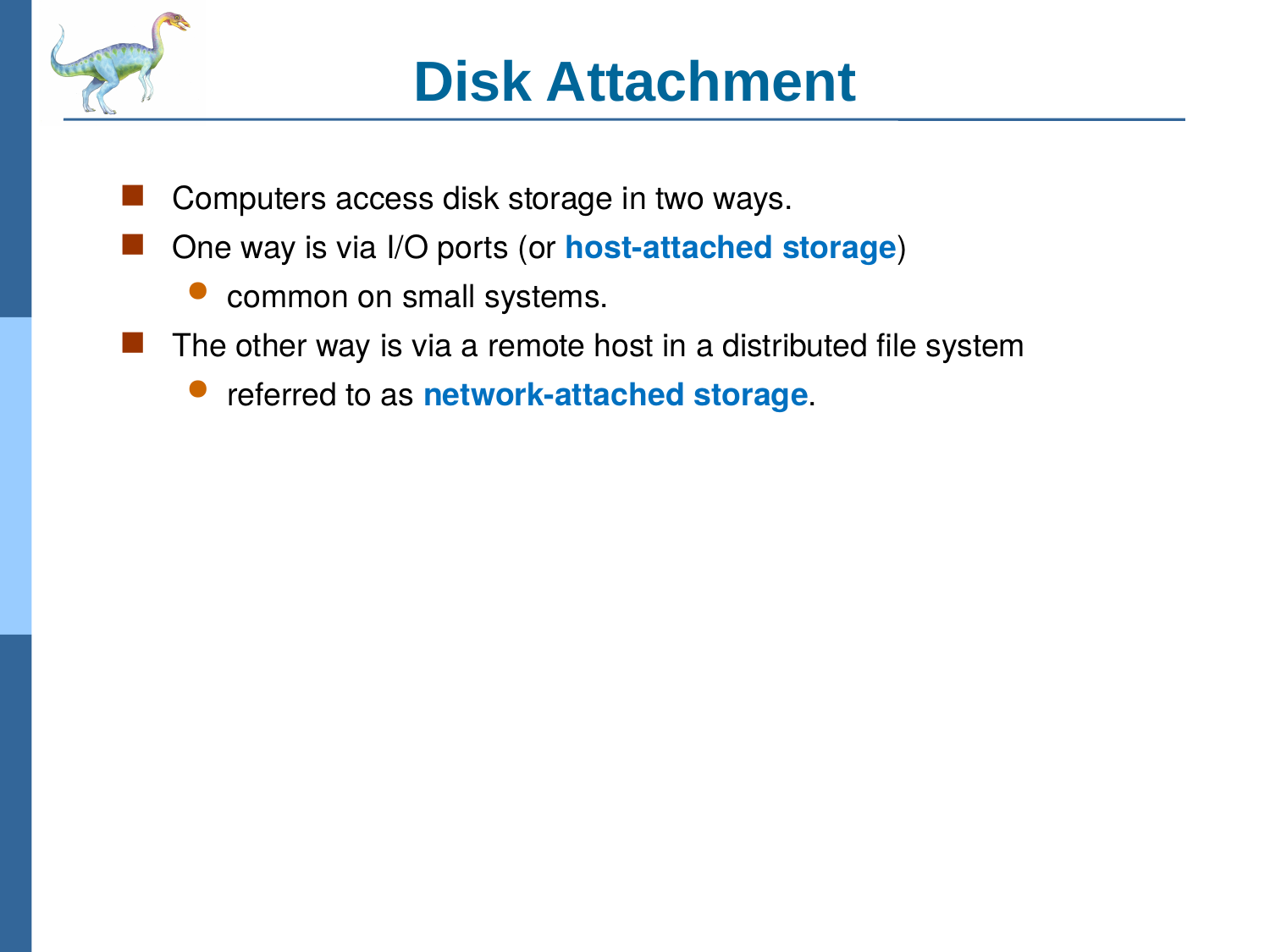

# Disk Attachment
Computers access disk storage in two ways.
One way is via I/O ports (or host-attached storage)
common on small systems.
The other way is via a remote host in a distributed file system
referred to as network-attached storage.